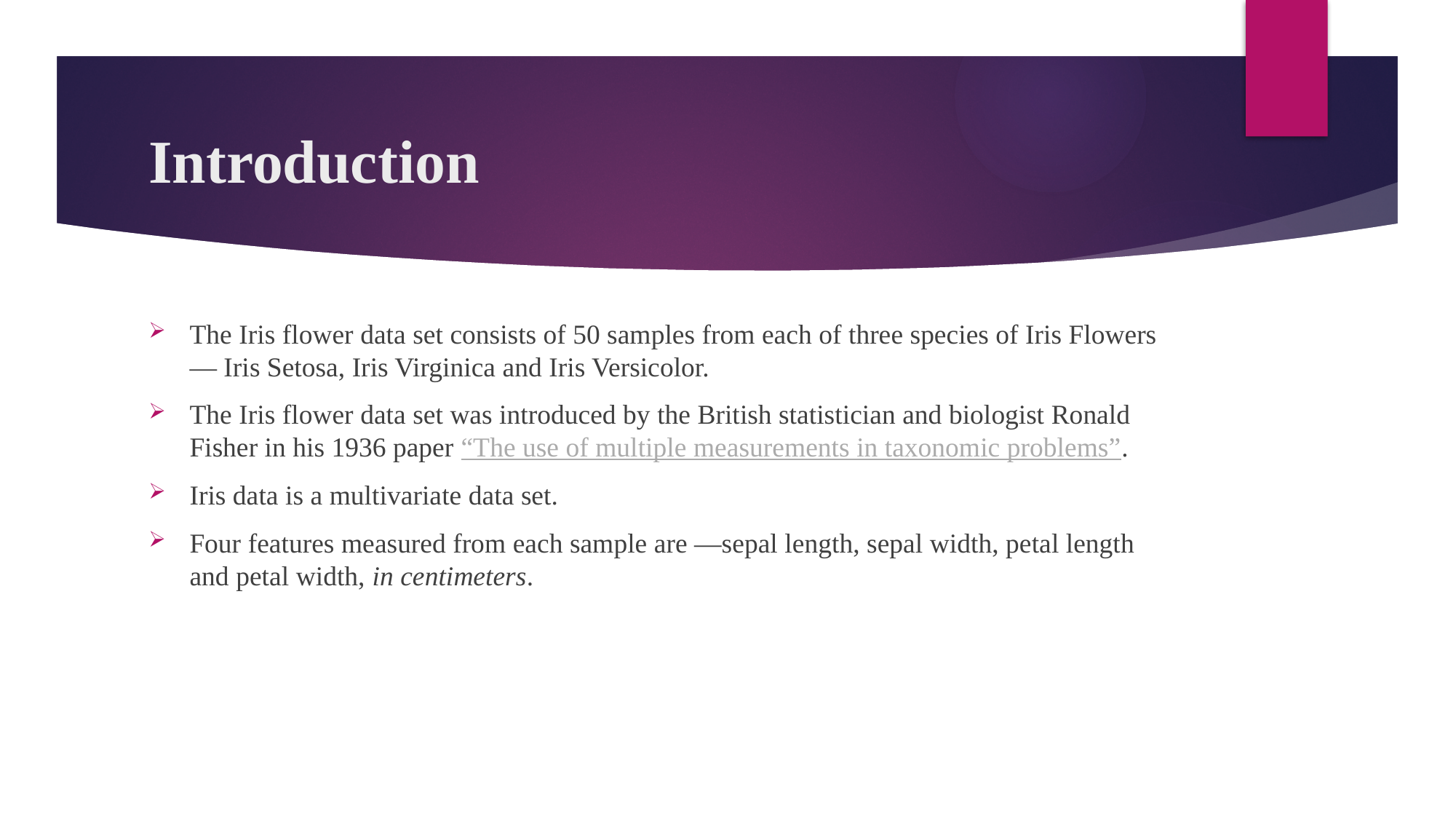

# Introduction
The Iris flower data set consists of 50 samples from each of three species of Iris Flowers — Iris Setosa, Iris Virginica and Iris Versicolor.
The Iris flower data set was introduced by the British statistician and biologist Ronald Fisher in his 1936 paper “The use of multiple measurements in taxonomic problems”.
Iris data is a multivariate data set.
Four features measured from each sample are —sepal length, sepal width, petal length and petal width, in centimeters.